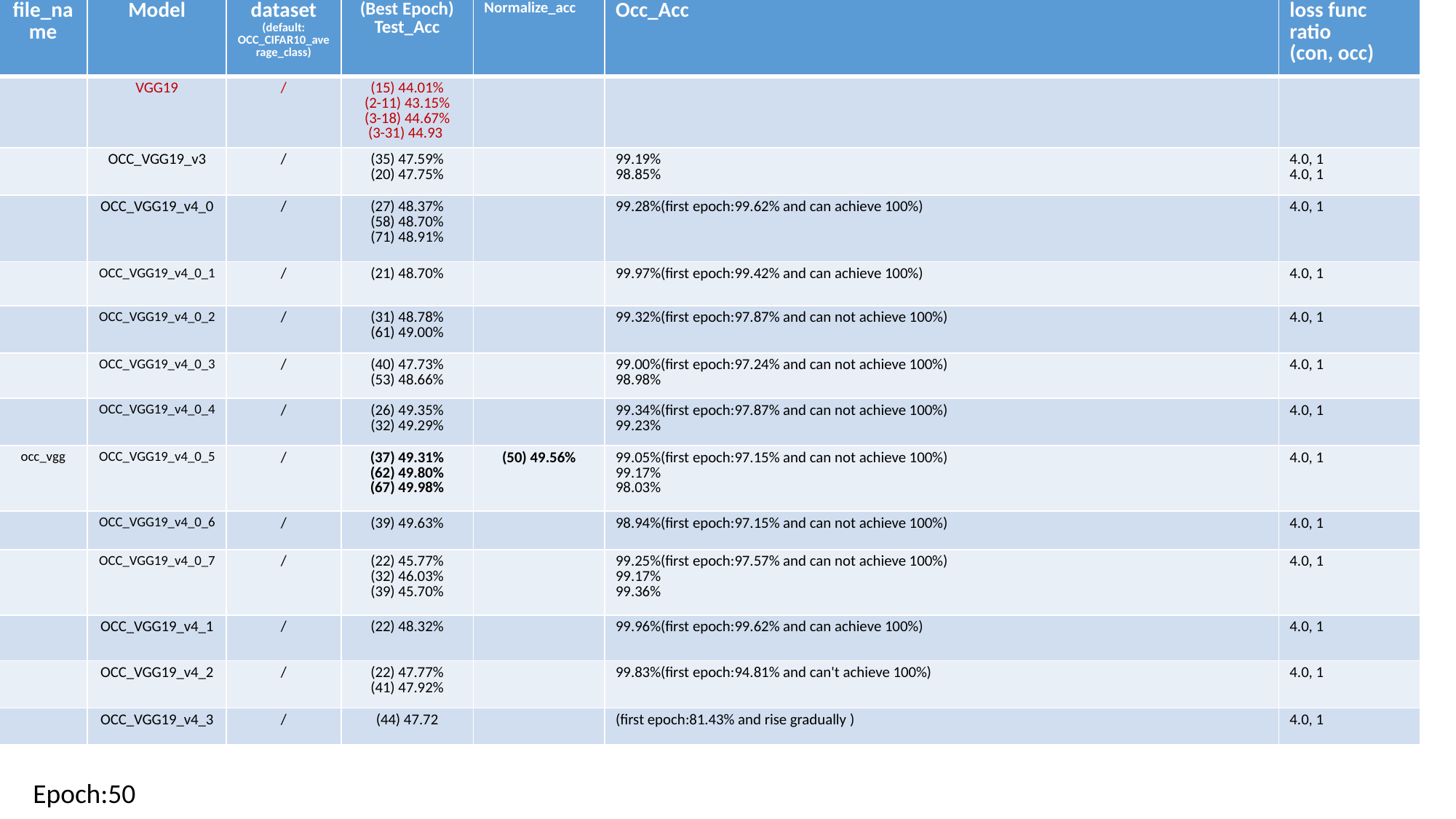

| file\_name | Model | dataset (default: OCC\_CIFAR10\_average\_class) | (Best Epoch) Test\_Acc | Normalize\_acc | Occ\_Acc | loss func ratio (con, occ) |
| --- | --- | --- | --- | --- | --- | --- |
|  | VGG19 | / | (15) 44.01% (2-11) 43.15% (3-18) 44.67% (3-31) 44.93 |  |  |  |
|  | OCC\_VGG19\_v3 | / | (35) 47.59% (20) 47.75% |  | 99.19% 98.85% | 4.0, 1 4.0, 1 |
|  | OCC\_VGG19\_v4\_0 | / | (27) 48.37% (58) 48.70% (71) 48.91% |  | 99.28%(first epoch:99.62% and can achieve 100%) | 4.0, 1 |
|  | OCC\_VGG19\_v4\_0\_1 | / | (21) 48.70% |  | 99.97%(first epoch:99.42% and can achieve 100%) | 4.0, 1 |
|  | OCC\_VGG19\_v4\_0\_2 | / | (31) 48.78% (61) 49.00% |  | 99.32%(first epoch:97.87% and can not achieve 100%) | 4.0, 1 |
|  | OCC\_VGG19\_v4\_0\_3 | / | (40) 47.73% (53) 48.66% |  | 99.00%(first epoch:97.24% and can not achieve 100%) 98.98% | 4.0, 1 |
|  | OCC\_VGG19\_v4\_0\_4 | / | (26) 49.35% (32) 49.29% |  | 99.34%(first epoch:97.87% and can not achieve 100%) 99.23% | 4.0, 1 |
| occ\_vgg | OCC\_VGG19\_v4\_0\_5 | / | (37) 49.31% (62) 49.80% (67) 49.98% | (50) 49.56% | 99.05%(first epoch:97.15% and can not achieve 100%) 99.17% 98.03% | 4.0, 1 |
|  | OCC\_VGG19\_v4\_0\_6 | / | (39) 49.63% |  | 98.94%(first epoch:97.15% and can not achieve 100%) | 4.0, 1 |
|  | OCC\_VGG19\_v4\_0\_7 | / | (22) 45.77% (32) 46.03% (39) 45.70% |  | 99.25%(first epoch:97.57% and can not achieve 100%) 99.17% 99.36% | 4.0, 1 |
|  | OCC\_VGG19\_v4\_1 | / | (22) 48.32% |  | 99.96%(first epoch:99.62% and can achieve 100%) | 4.0, 1 |
|  | OCC\_VGG19\_v4\_2 | / | (22) 47.77% (41) 47.92% |  | 99.83%(first epoch:94.81% and can't achieve 100%) | 4.0, 1 |
|  | OCC\_VGG19\_v4\_3 | / | (44) 47.72 |  | (first epoch:81.43% and rise gradually ) | 4.0, 1 |
Epoch:50